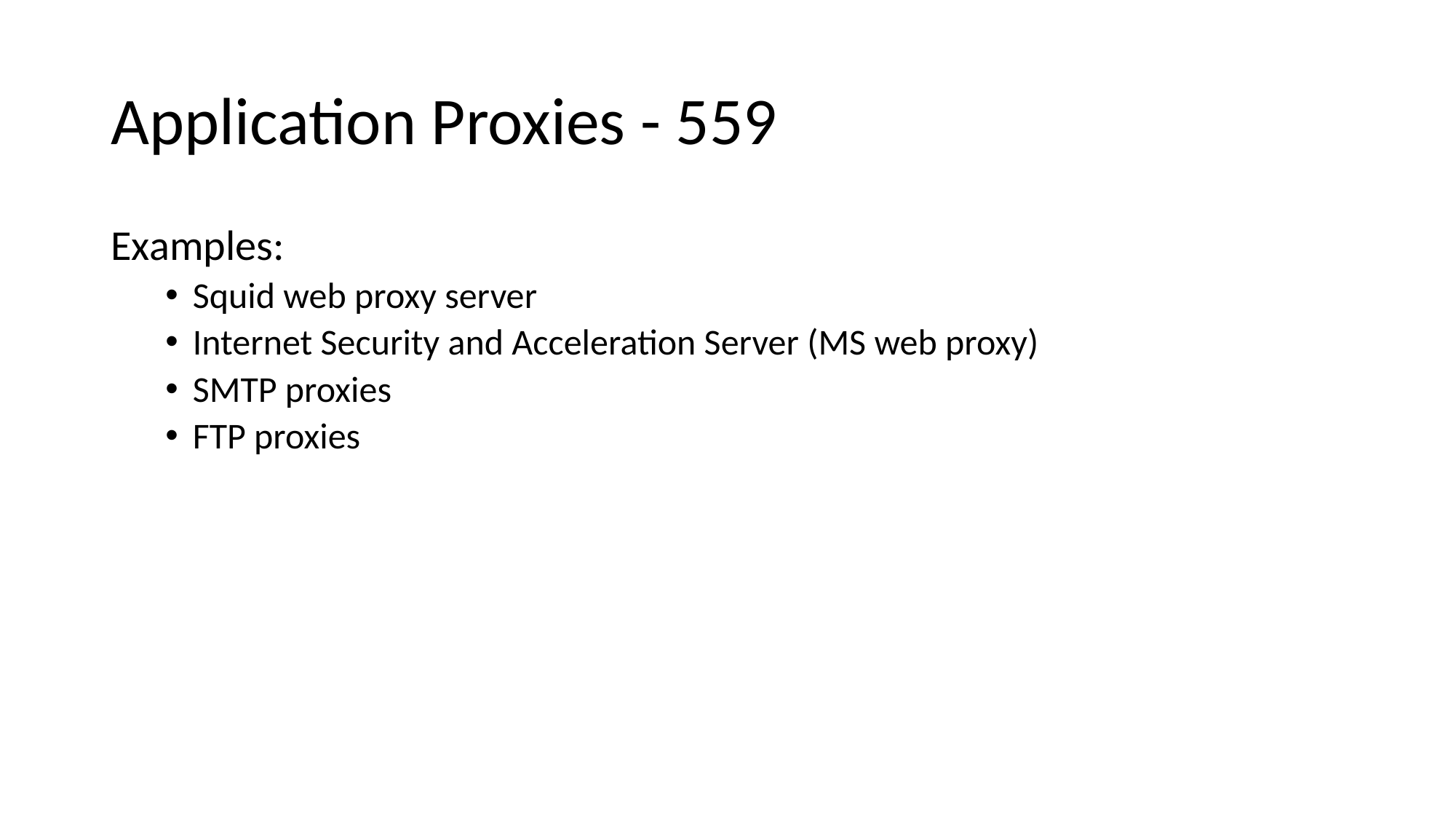

# Application Proxies - 559
Examples:
Squid web proxy server
Internet Security and Acceleration Server (MS web proxy)
SMTP proxies
FTP proxies